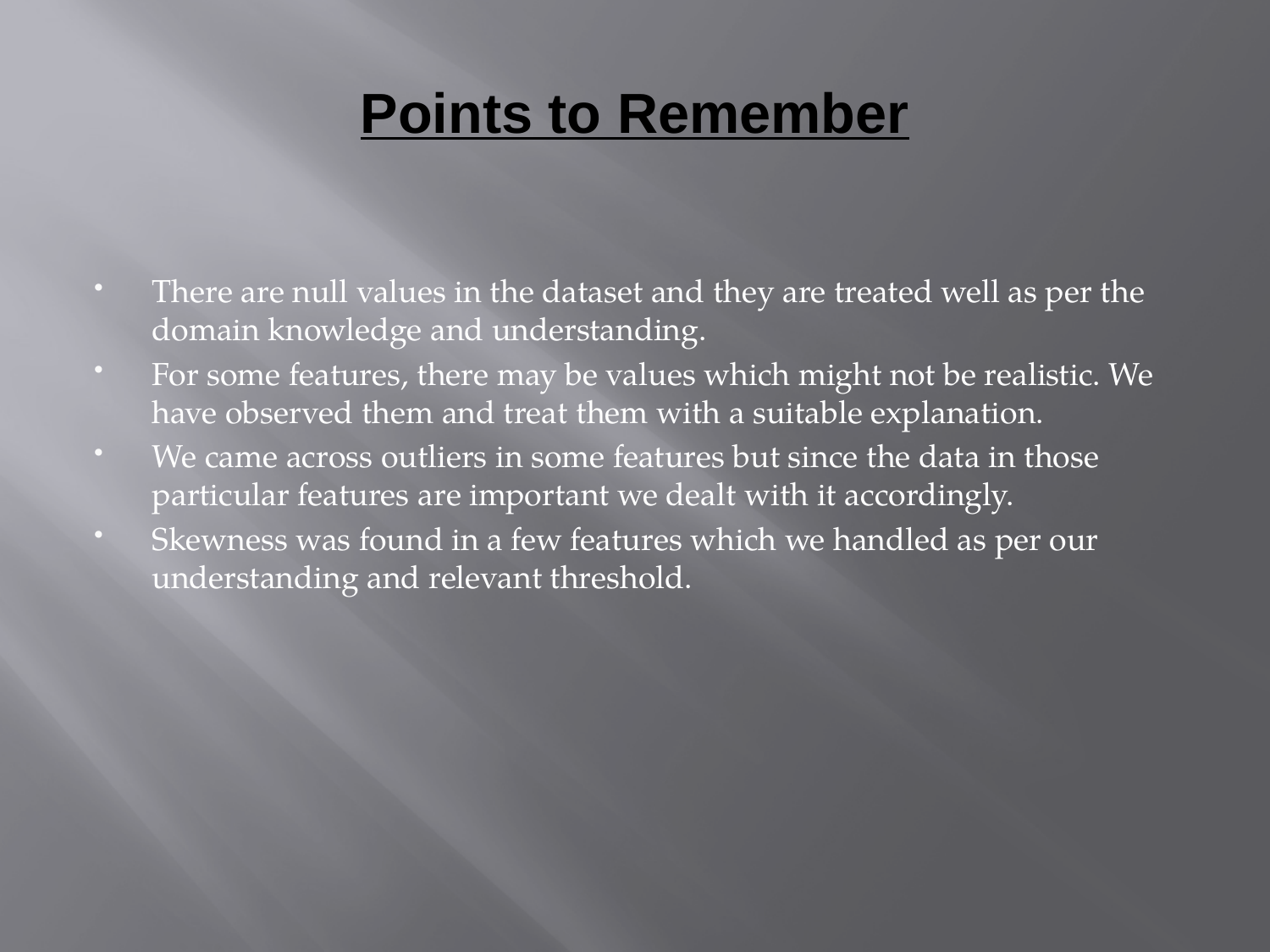

# Points to Remember
There are null values in the dataset and they are treated well as per the domain knowledge and understanding.
For some features, there may be values which might not be realistic. We have observed them and treat them with a suitable explanation.
We came across outliers in some features but since the data in those particular features are important we dealt with it accordingly.
Skewness was found in a few features which we handled as per our understanding and relevant threshold.